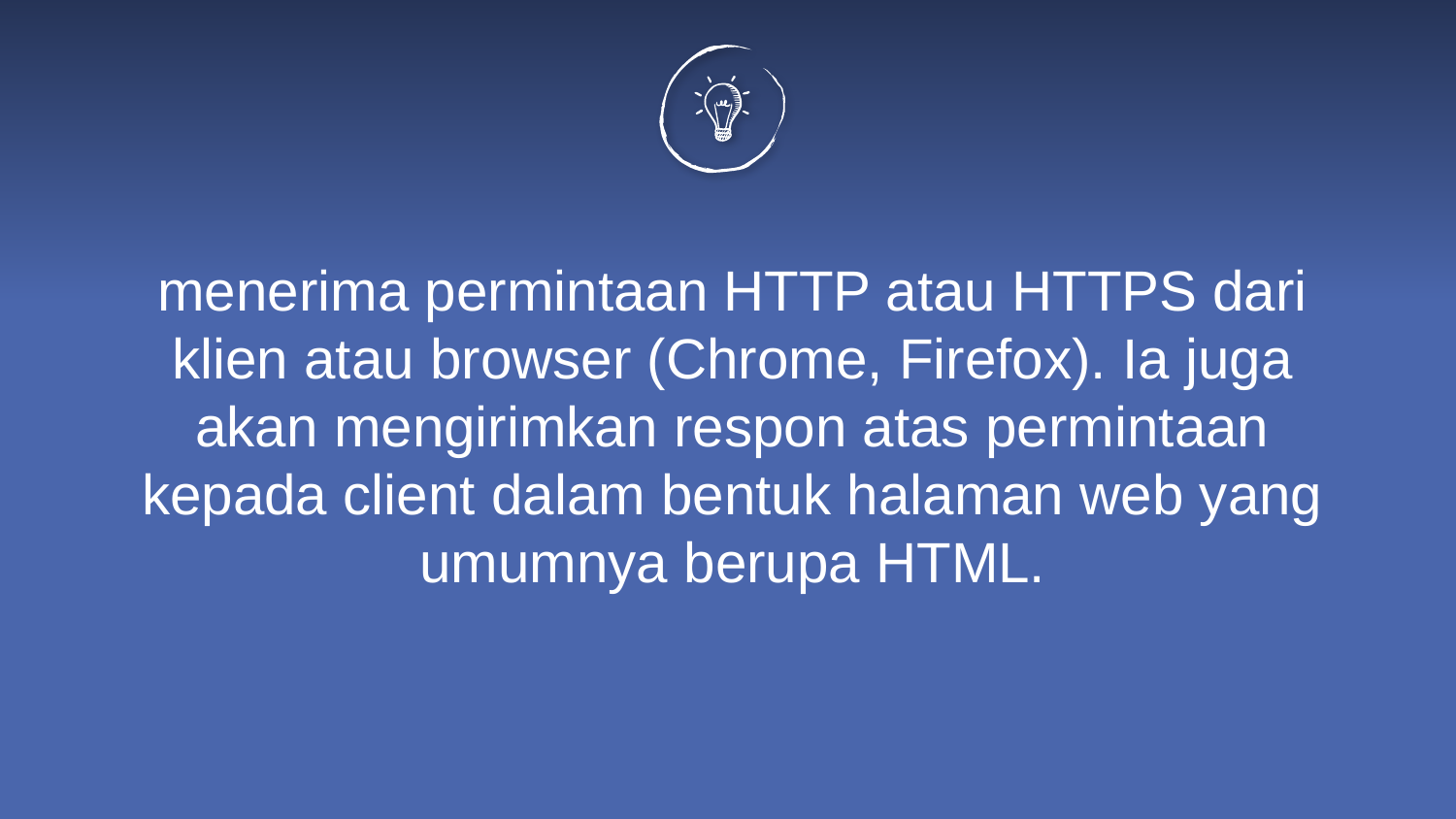

menerima permintaan HTTP atau HTTPS dari klien atau browser (Chrome, Firefox). Ia juga akan mengirimkan respon atas permintaan kepada client dalam bentuk halaman web yang umumnya berupa HTML.